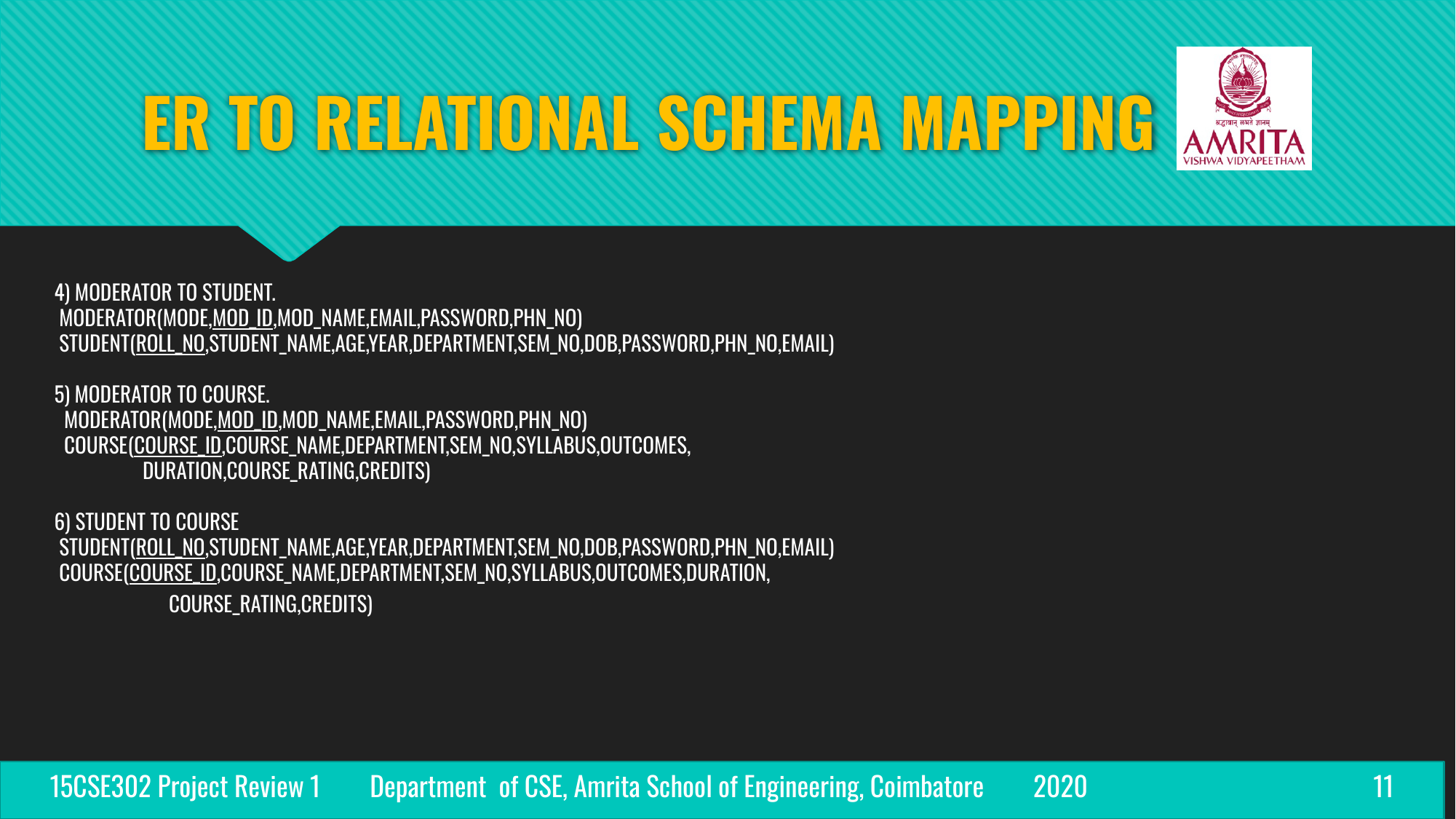

# ER TO RELATIONAL SCHEMA MAPPING
4) MODERATOR TO STUDENT.
 MODERATOR(MODE,MOD_ID,MOD_NAME,EMAIL,PASSWORD,PHN_NO)
 STUDENT(ROLL_NO,STUDENT_NAME,AGE,YEAR,DEPARTMENT,SEM_NO,DOB,PASSWORD,PHN_NO,EMAIL)

5) MODERATOR TO COURSE.
  MODERATOR(MODE,MOD_ID,MOD_NAME,EMAIL,PASSWORD,PHN_NO)
  COURSE(COURSE_ID,COURSE_NAME,DEPARTMENT,SEM_NO,SYLLABUS,OUTCOMES,
                  DURATION,COURSE_RATING,CREDITS)

6) STUDENT TO COURSE
 STUDENT(ROLL_NO,STUDENT_NAME,AGE,YEAR,DEPARTMENT,SEM_NO,DOB,PASSWORD,PHN_NO,EMAIL)
 COURSE(COURSE_ID,COURSE_NAME,DEPARTMENT,SEM_NO,SYLLABUS,OUTCOMES,DURATION,
                     COURSE_RATING,CREDITS)